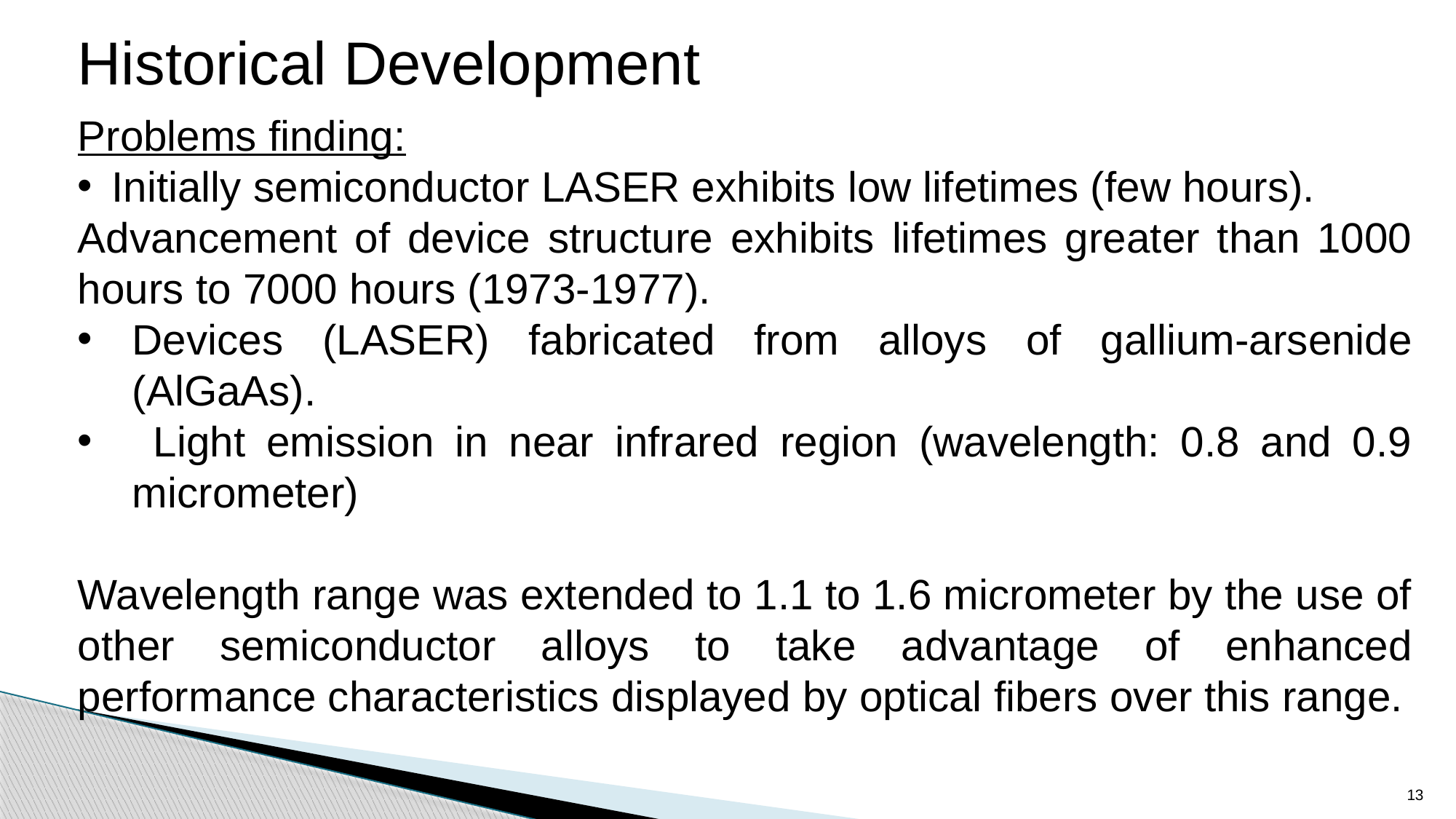

Historical Development
Problems finding:
Initially semiconductor LASER exhibits low lifetimes (few hours).
Advancement of device structure exhibits lifetimes greater than 1000 hours to 7000 hours (1973-1977).
Devices (LASER) fabricated from alloys of gallium-arsenide (AlGaAs).
 Light emission in near infrared region (wavelength: 0.8 and 0.9 micrometer)

Wavelength range was extended to 1.1 to 1.6 micrometer by the use of other semiconductor alloys to take advantage of enhanced performance characteristics displayed by optical fibers over this range.
13